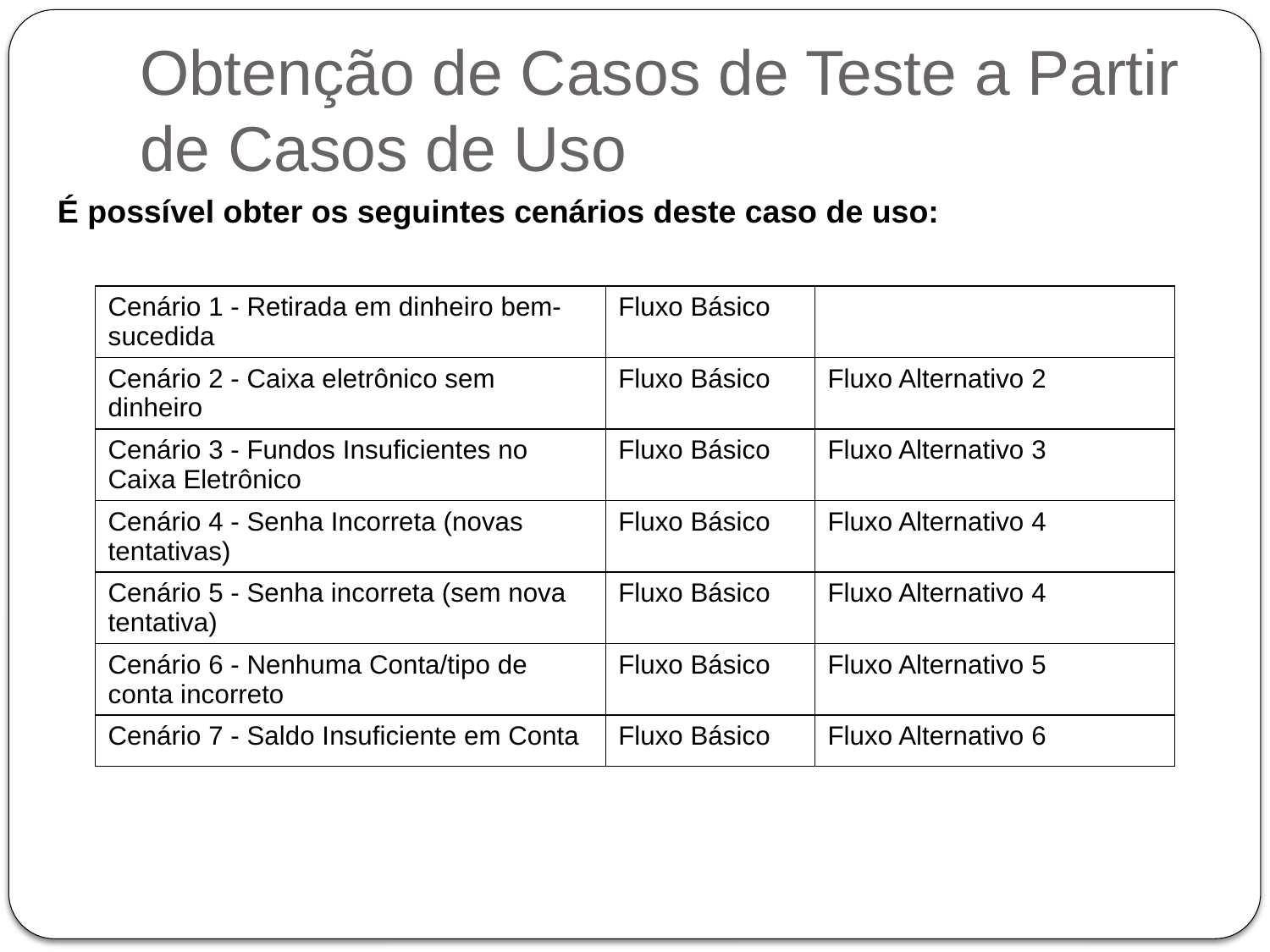

# Obtenção de Casos de Teste a Partir de Casos de Uso

É possível obter os seguintes cenários deste caso de uso:
| Cenário 1 - Retirada em dinheiro bem-sucedida | Fluxo Básico |  |
| --- | --- | --- |
| Cenário 2 - Caixa eletrônico sem dinheiro | Fluxo Básico | Fluxo Alternativo 2 |
| Cenário 3 - Fundos Insuficientes no Caixa Eletrônico | Fluxo Básico | Fluxo Alternativo 3 |
| Cenário 4 - Senha Incorreta (novas tentativas) | Fluxo Básico | Fluxo Alternativo 4 |
| Cenário 5 - Senha incorreta (sem nova tentativa) | Fluxo Básico | Fluxo Alternativo 4 |
| Cenário 6 - Nenhuma Conta/tipo de conta incorreto | Fluxo Básico | Fluxo Alternativo 5 |
| Cenário 7 - Saldo Insuficiente em Conta | Fluxo Básico | Fluxo Alternativo 6 |